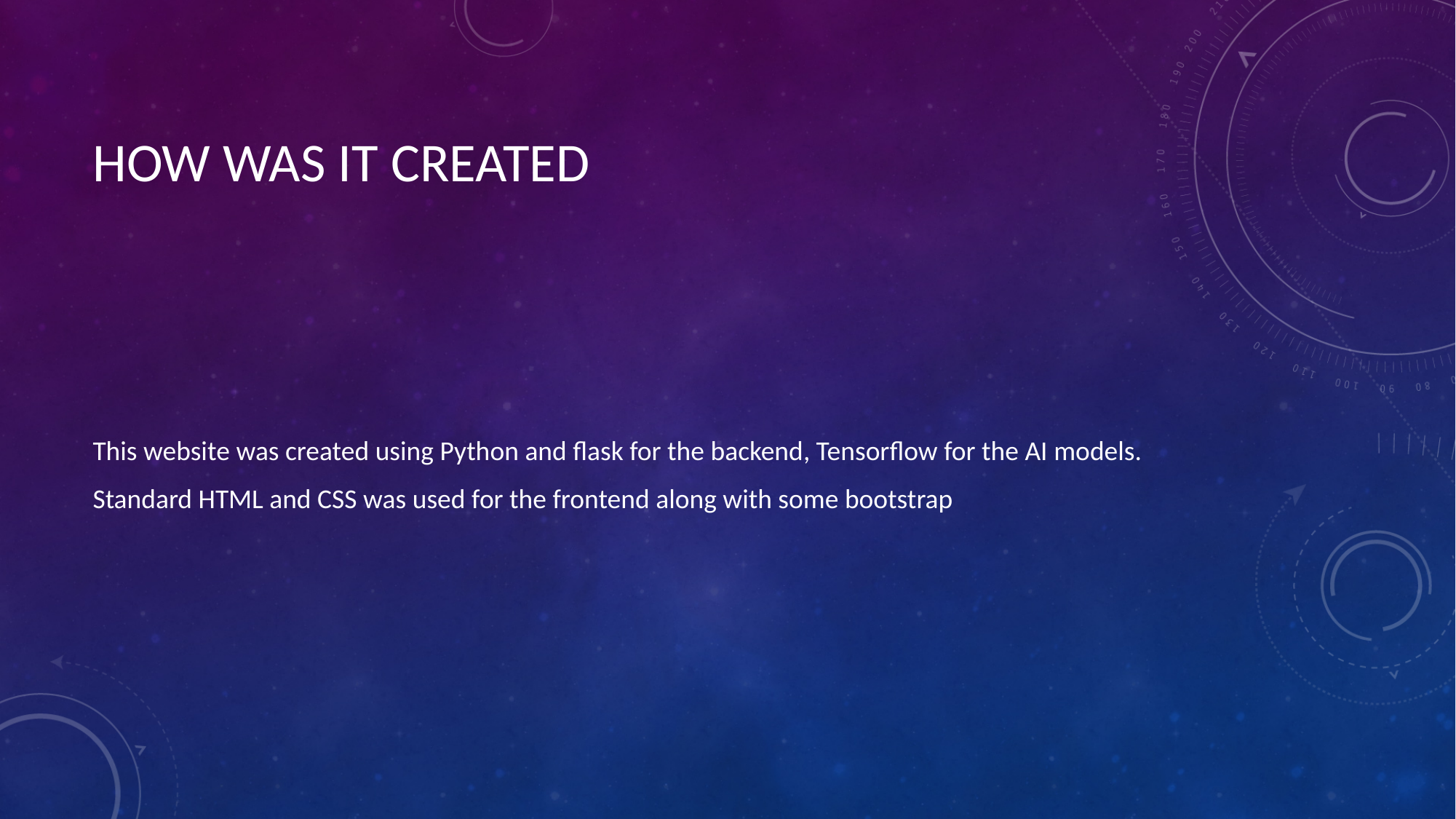

# How was it created
This website was created using Python and flask for the backend, Tensorflow for the AI models.
Standard HTML and CSS was used for the frontend along with some bootstrap